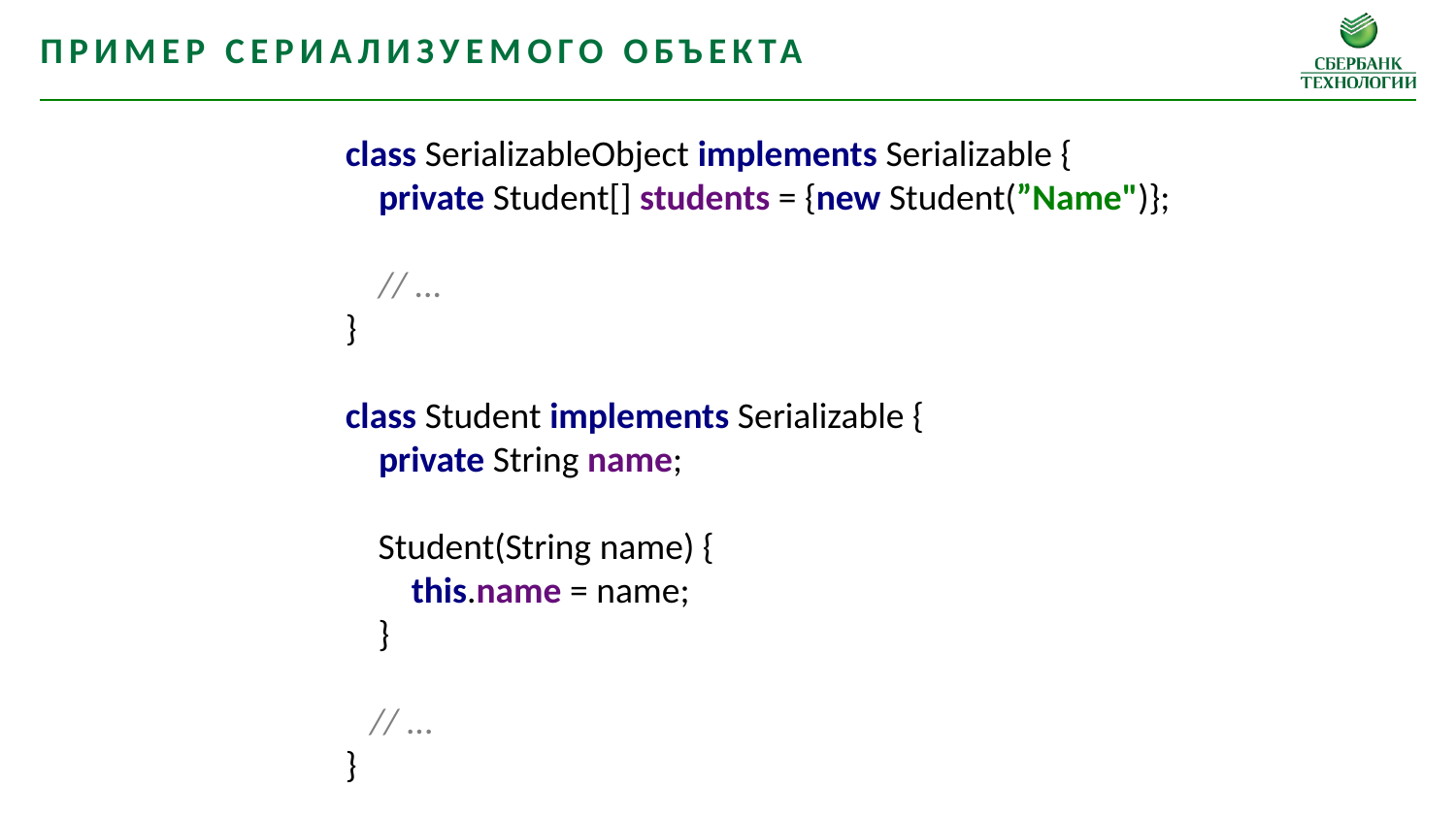

Пример сериализуемого объекта
class SerializableObject implements Serializable {
    private Student[] students = {new Student(”Name")};
    // ...
}
class Student implements Serializable {
    private String name;
    Student(String name) {
        this.name = name;
    }
   // ...
}